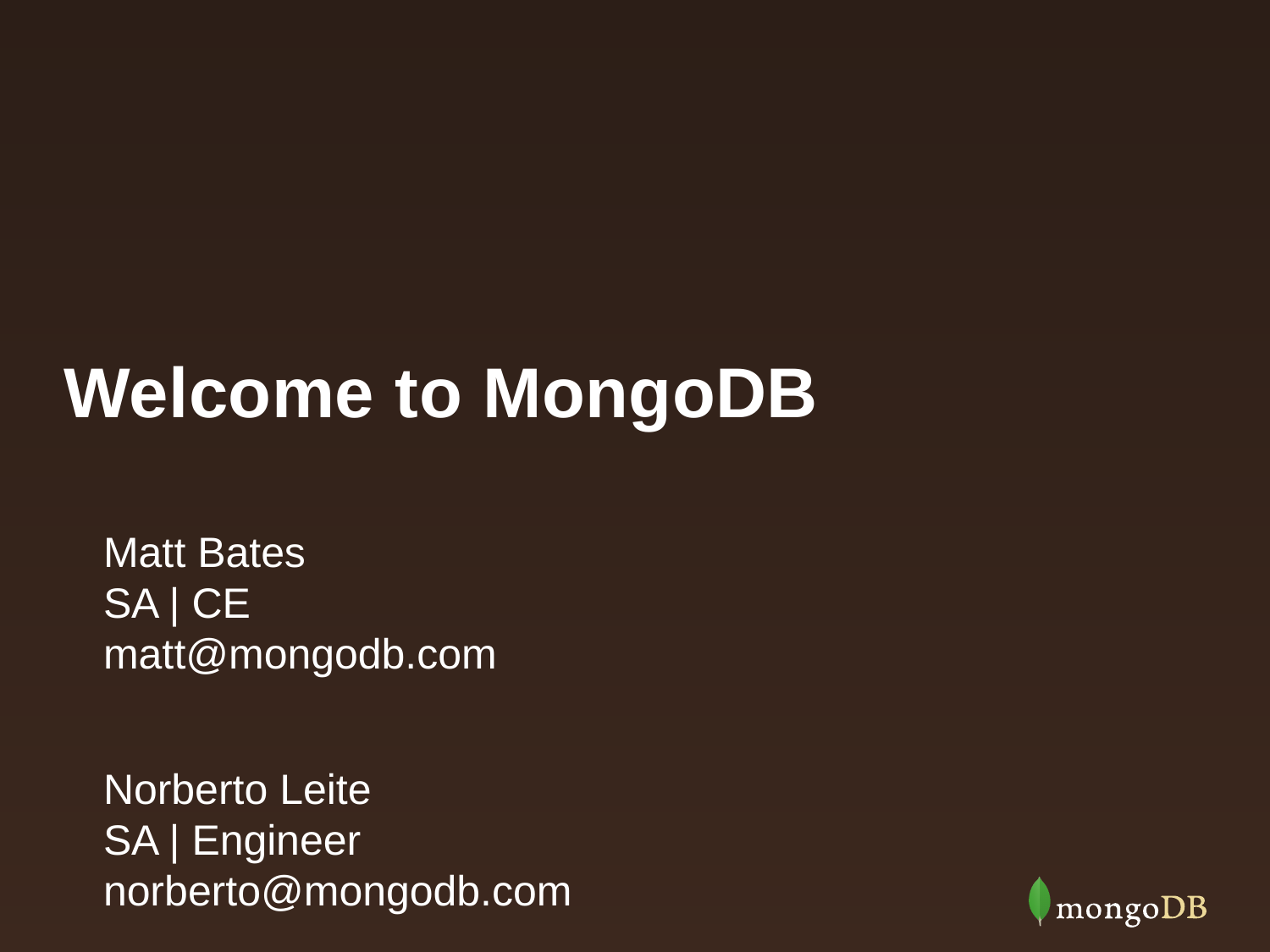

# Welcome to MongoDB
Matt Bates
SA | CE
matt@mongodb.com
Norberto Leite
SA | Engineer
norberto@mongodb.com